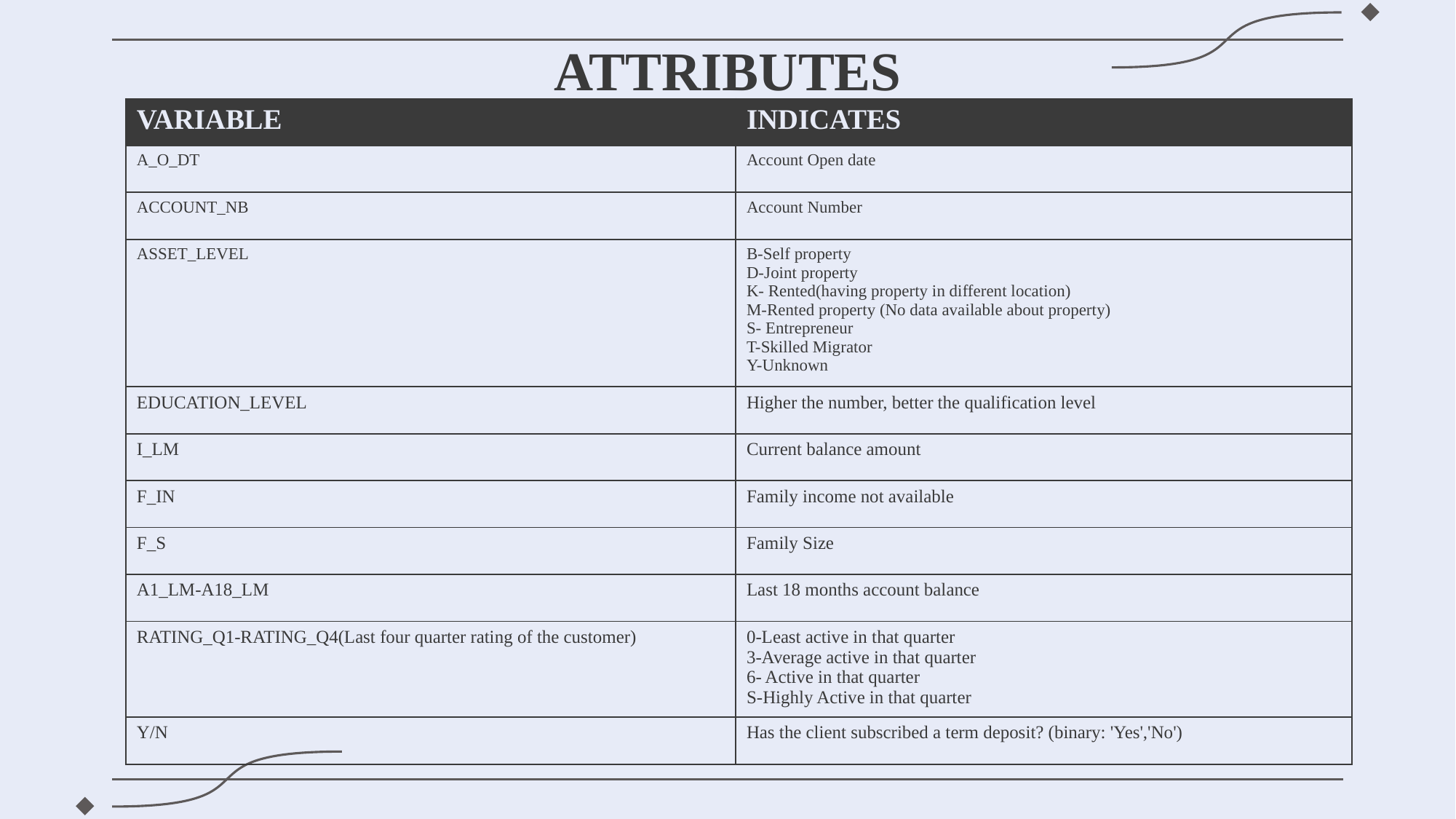

# ATTRIBUTES
| VARIABLE | INDICATES |
| --- | --- |
| A\_O\_DT | Account Open date |
| ACCOUNT\_NB | Account Number |
| ASSET\_LEVEL | B-Self property D-Joint property K- Rented(having property in different location) M-Rented property (No data available about property) S- Entrepreneur T-Skilled Migrator Y-Unknown |
| EDUCATION\_LEVEL | Higher the number, better the qualification level |
| I\_LM | Current balance amount |
| F\_IN | Family income not available |
| F\_S | Family Size |
| A1\_LM-A18\_LM | Last 18 months account balance |
| RATING\_Q1-RATING\_Q4(Last four quarter rating of the customer) | 0-Least active in that quarter 3-Average active in that quarter 6- Active in that quarter S-Highly Active in that quarter |
| Y/N | Has the client subscribed a term deposit? (binary: 'Yes','No') |